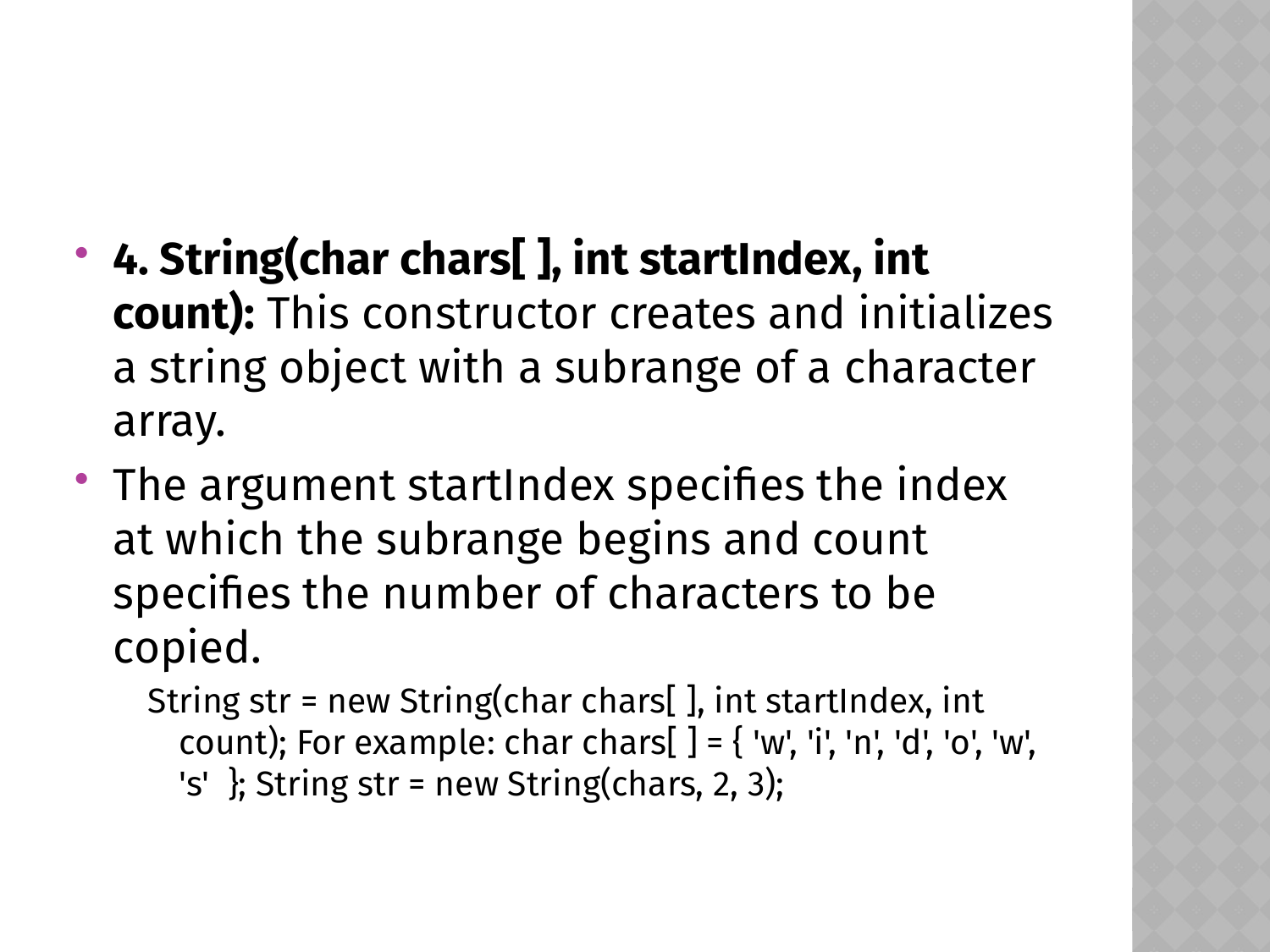

#
4. String(char chars[ ], int startIndex, int count): This constructor creates and initializes a string object with a subrange of a character array.
The argument startIndex specifies the index at which the subrange begins and count specifies the number of characters to be copied.
String str = new String(char chars[ ], int startIndex, int count); For example: char chars[ ] = { 'w', 'i', 'n', 'd', 'o', 'w', 's'  }; String str = new String(chars, 2, 3);